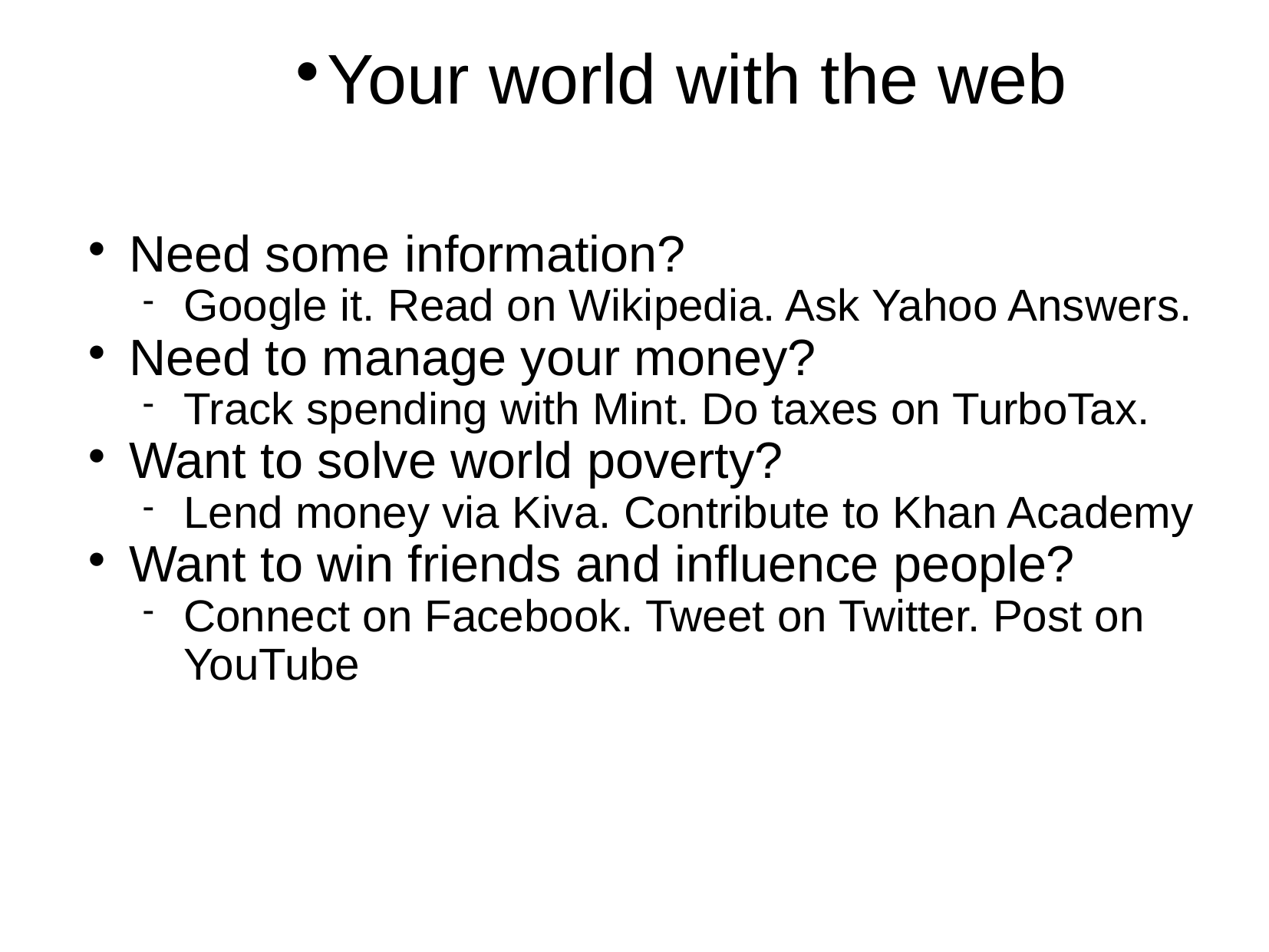

Your world with the web
Need some information?
Google it. Read on Wikipedia. Ask Yahoo Answers.
Need to manage your money?
Track spending with Mint. Do taxes on TurboTax.
Want to solve world poverty?
Lend money via Kiva. Contribute to Khan Academy
Want to win friends and influence people?
Connect on Facebook. Tweet on Twitter. Post on YouTube